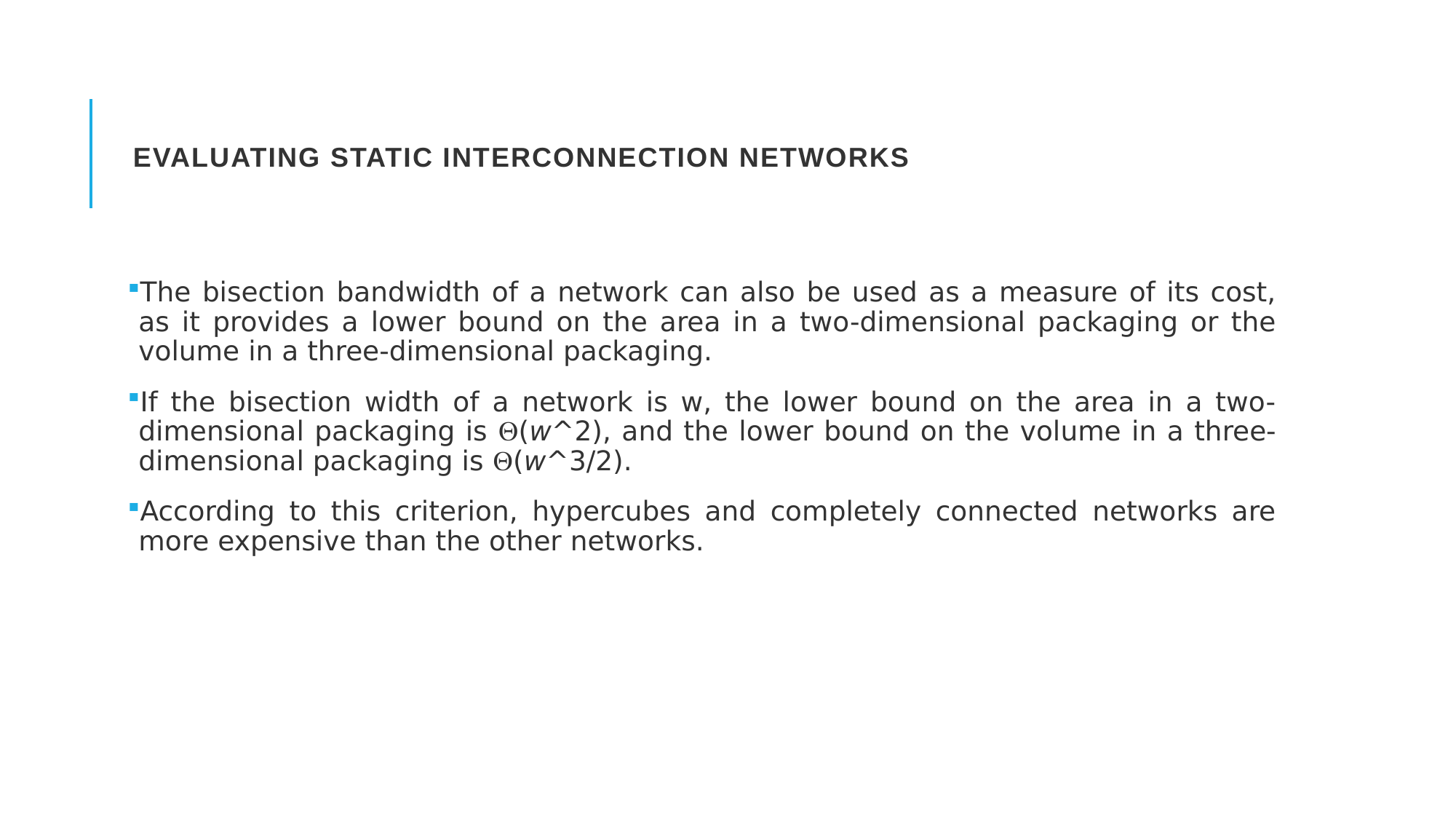

# Evaluating Static Interconnection Networks
The bisection bandwidth of a network can also be used as a measure of its cost, as it provides a lower bound on the area in a two-dimensional packaging or the volume in a three-dimensional packaging.
If the bisection width of a network is w, the lower bound on the area in a two-dimensional packaging is Θ(w^2), and the lower bound on the volume in a three-dimensional packaging is Θ(w^3/2).
According to this criterion, hypercubes and completely connected networks are more expensive than the other networks.